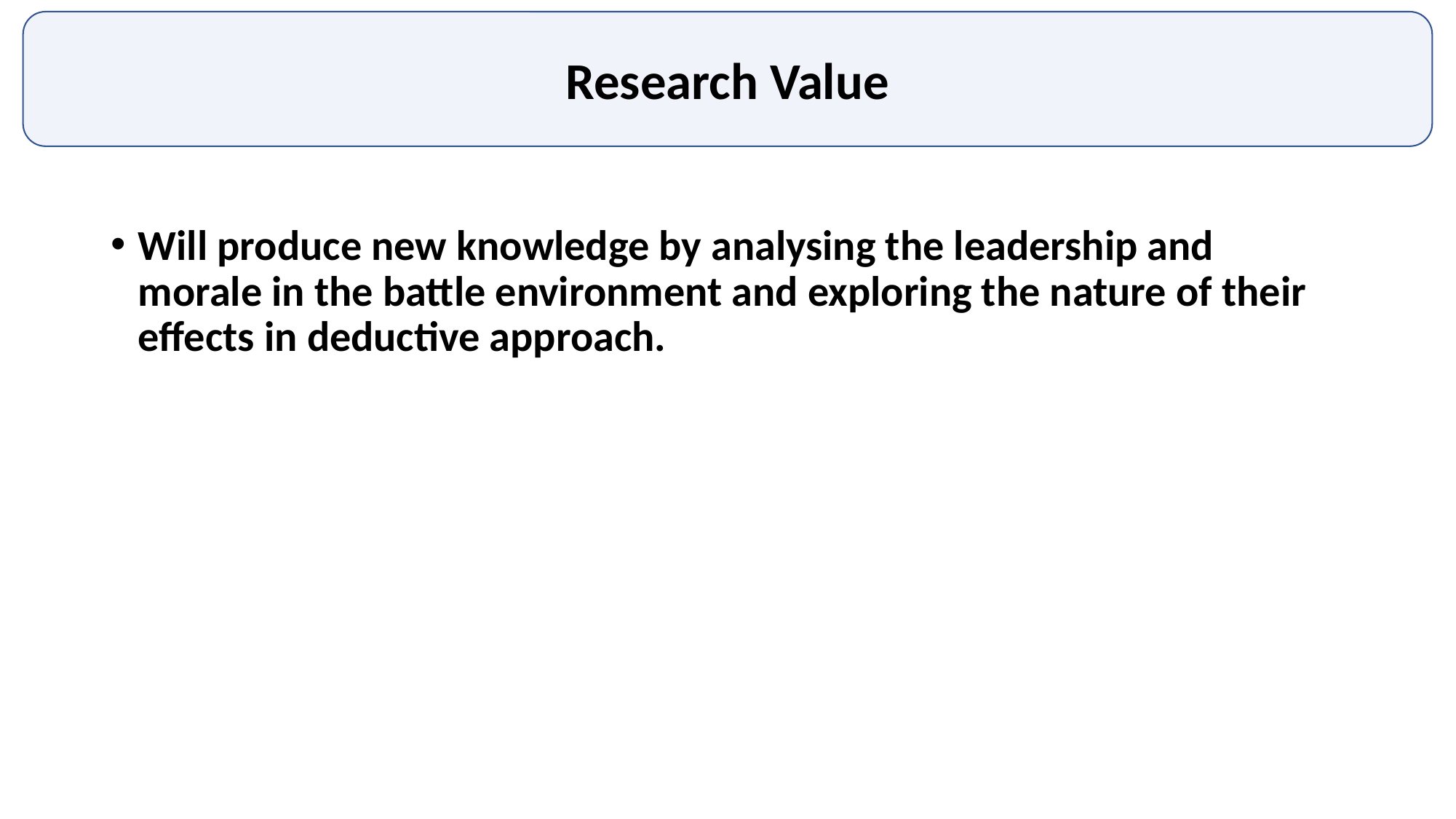

Research Value
Will produce new knowledge by analysing the leadership and morale in the battle environment and exploring the nature of their effects in deductive approach.